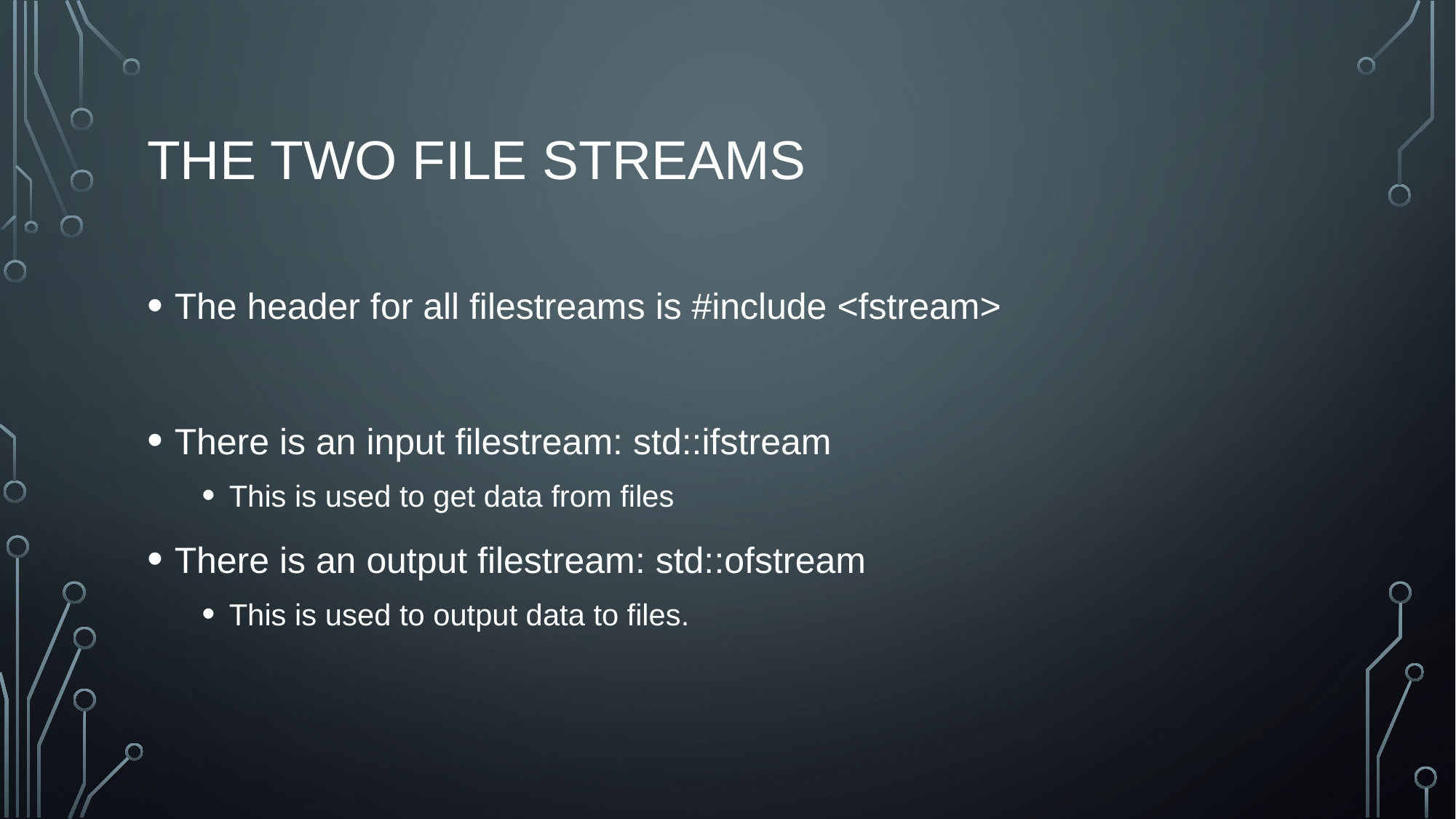

# The two file streams
The header for all filestreams is #include <fstream>

There is an input filestream: std::ifstream
This is used to get data from files
There is an output filestream: std::ofstream
This is used to output data to files.